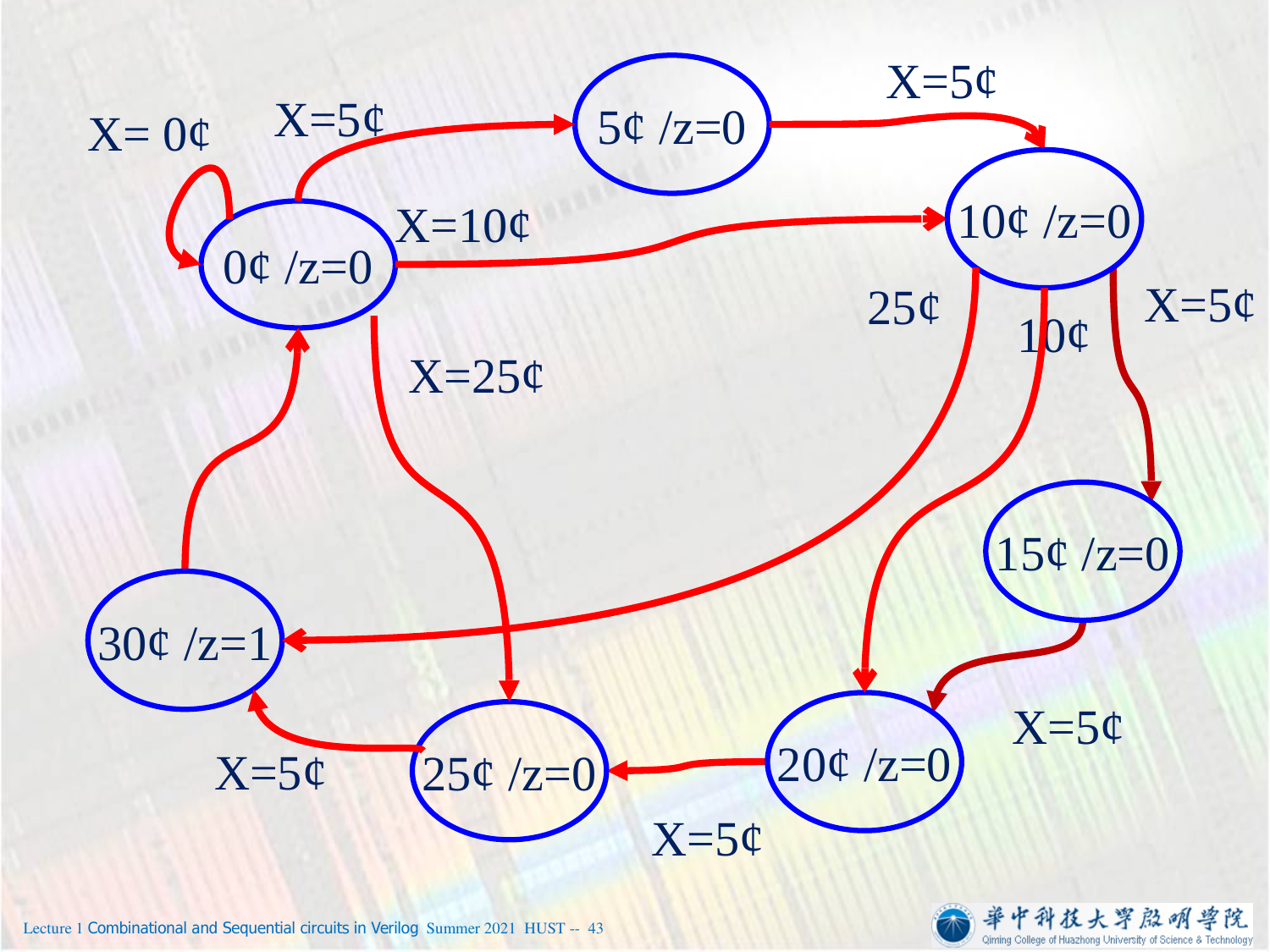

X=5¢
5¢ /z=0
X=5¢
X= 0¢
10¢ /z=0
X=10¢
0¢ /z=0
X=5¢
25¢
10¢
X=25¢
15¢ /z=0
30¢ /z=1
X=5¢
20¢ /z=0
25¢ /z=0
X=5¢
X=5¢